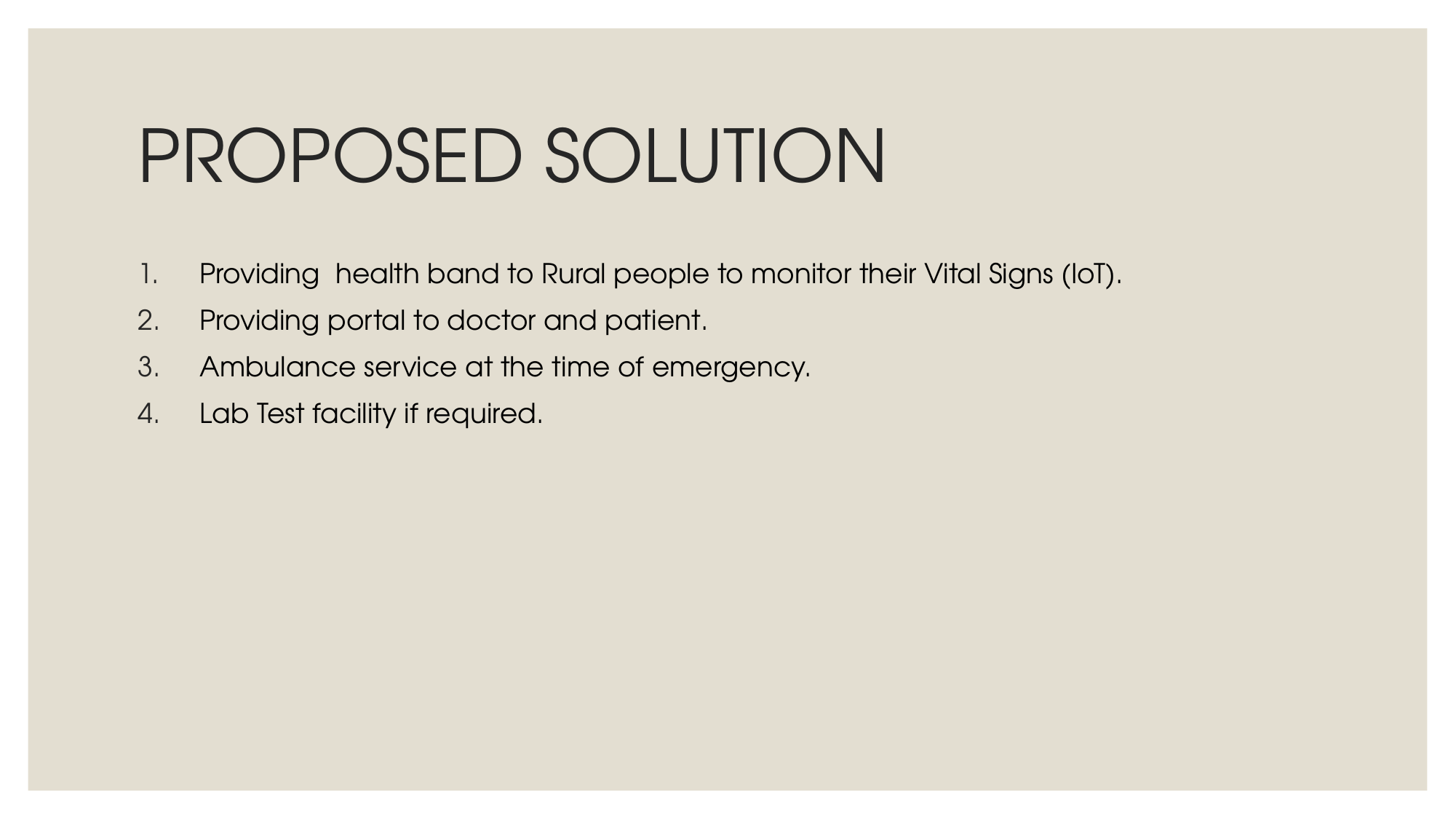

# PROPOSED SOLUTION
Providing  health band to Rural people to monitor their Vital Signs (IoT).
Providing portal to doctor and patient.
Ambulance service at the time of emergency.
Lab Test facility if required.